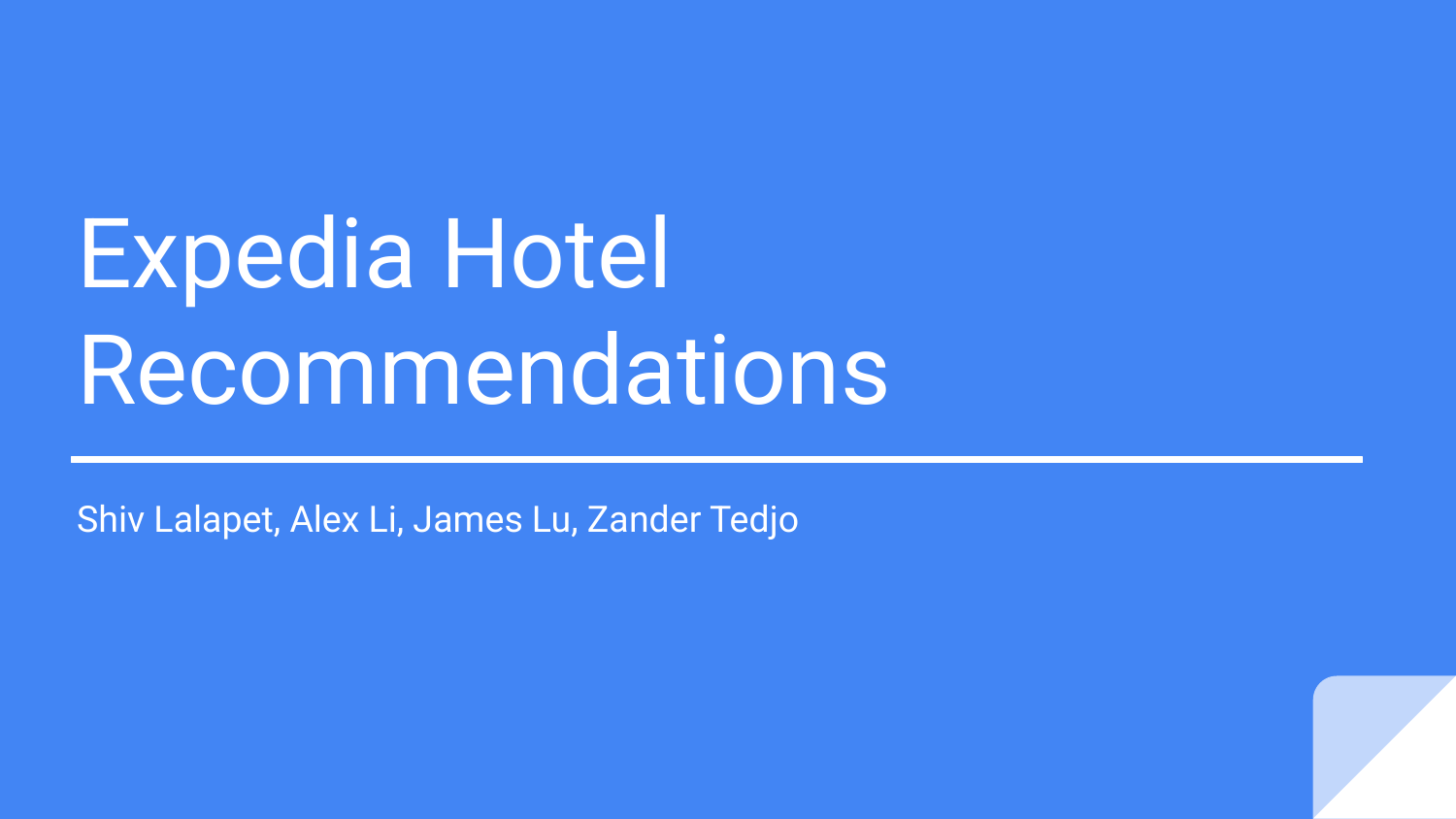

# Expedia Hotel Recommendations

Shiv Lalapet, Alex Li, James Lu, Zander Tedjo